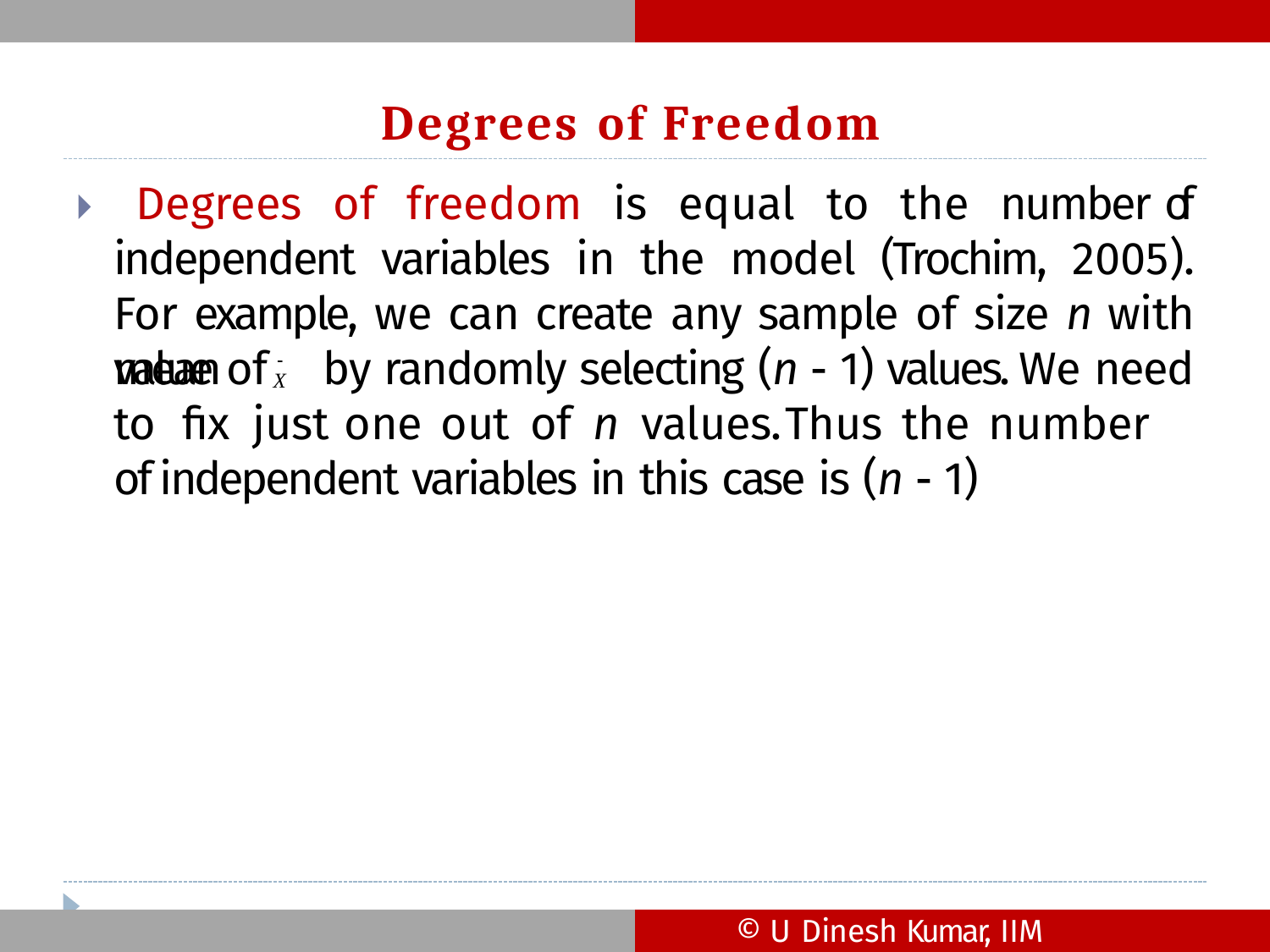

# Degrees of Freedom
🞂​ Degrees  of  freedom  is  equal  to  the  number of independent variables in the model (Trochim, 2005). For example, we can create any sample of size n with mean
value of	by randomly selecting (n − 1) values. We need
−
X
to	fix	just	one	out	of	n	values.	Thus	the	number	of independent variables in this case is (n − 1)
© U Dinesh Kumar, IIM Bangalore